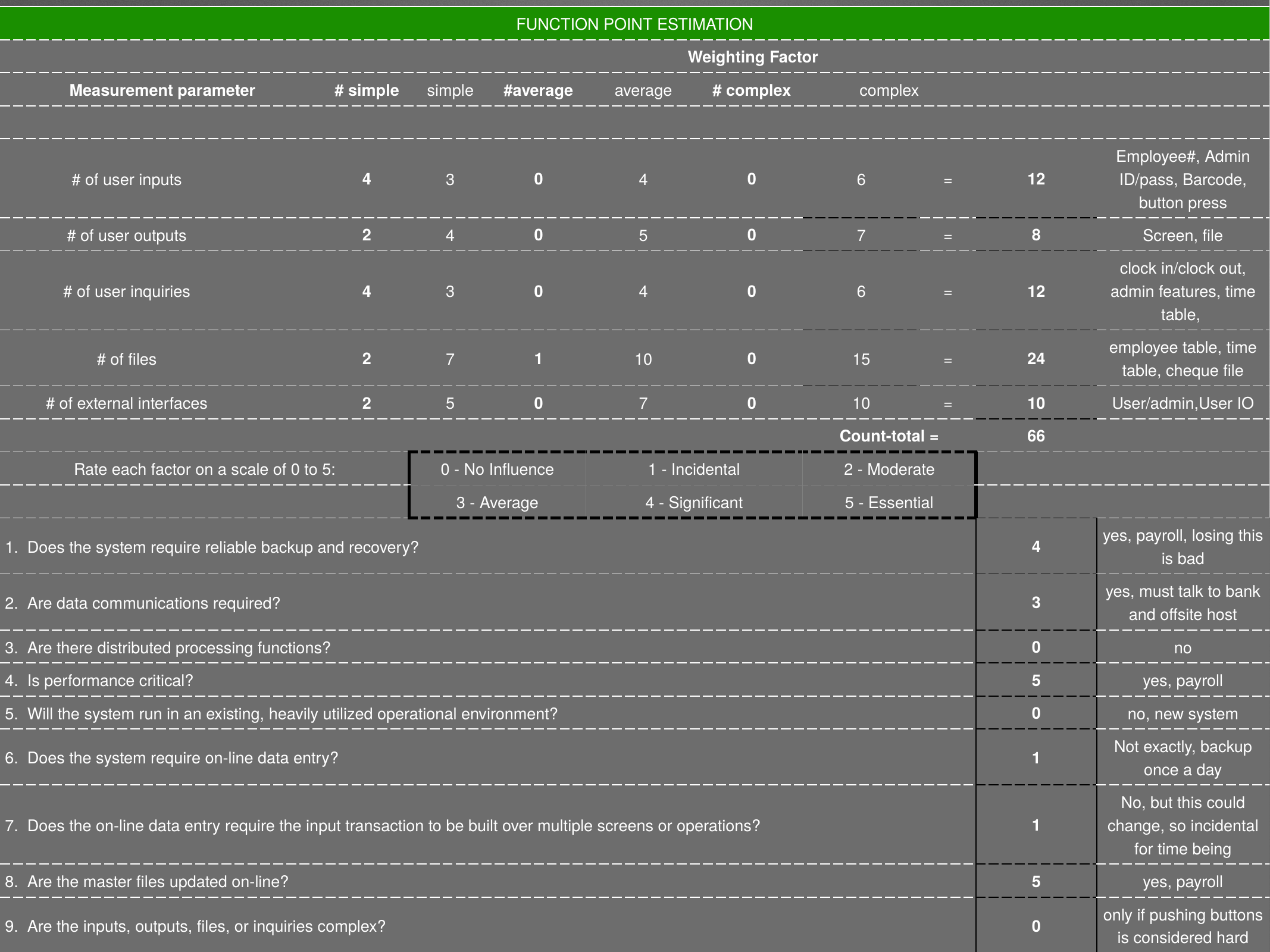

| FUNCTION POINT ESTIMATION |  |  |  |  |  |  |  |  |  |  |  |
| --- | --- | --- | --- | --- | --- | --- | --- | --- | --- | --- | --- |
|  |  |  |  |  |  | Weighting Factor |  |  |  |  |  |
| Measurement parameter |  |  | # simple | simple | #average | average | # complex | complex |  |  |  |
|  |  |  |  |  |  |  |  |  |  |  |  |
| # of user inputs |  |  | 4 | 3 | 0 | 4 | 0 | 6 | = | 12 | Employee#, Admin ID/pass, Barcode, button press |
| # of user outputs |  |  | 2 | 4 | 0 | 5 | 0 | 7 | = | 8 | Screen, file |
| # of user inquiries |  |  | 4 | 3 | 0 | 4 | 0 | 6 | = | 12 | clock in/clock out, admin features, time table, |
| # of files |  |  | 2 | 7 | 1 | 10 | 0 | 15 | = | 24 | employee table, time table, cheque file |
| # of external interfaces |  |  | 2 | 5 | 0 | 7 | 0 | 10 | = | 10 | User/admin,User IO |
|  |  |  |  |  |  |  |  | Count-total = |  | 66 |  |
| Rate each factor on a scale of 0 to 5: |  |  |  | 0 - No Influence |  | 1 - Incidental |  | 2 - Moderate |  |  |  |
|  |  |  |  | 3 - Average |  | 4 - Significant |  | 5 - Essential |  |  |  |
| 1. Does the system require reliable backup and recovery? |  |  |  |  |  |  |  |  |  | 4 | yes, payroll, losing this is bad |
| 2. Are data communications required? |  |  |  |  |  |  |  |  |  | 3 | yes, must talk to bank and offsite host |
| 3. Are there distributed processing functions? |  |  |  |  |  |  |  |  |  | 0 | no |
| 4. Is performance critical? |  |  |  |  |  |  |  |  |  | 5 | yes, payroll |
| 5. Will the system run in an existing, heavily utilized operational environment? |  |  |  |  |  |  |  |  |  | 0 | no, new system |
| 6. Does the system require on-line data entry? |  |  |  |  |  |  |  |  |  | 1 | Not exactly, backup once a day |
| 7. Does the on-line data entry require the input transaction to be built over multiple screens or operations? |  |  |  |  |  |  |  |  |  | 1 | No, but this could change, so incidental for time being |
| 8. Are the master files updated on-line? |  |  |  |  |  |  |  |  |  | 5 | yes, payroll |
| 9. Are the inputs, outputs, files, or inquiries complex? |  |  |  |  |  |  |  |  |  | 0 | only if pushing buttons is considered hard |
| 10. Is the internal processing complex? |  |  |  |  |  |  |  |  |  | 2 | no, storing data and basic arithmetic |
| 11. Is the code designed to be reusable? |  |  |  |  |  |  |  |  |  | 5 | absolutely |
| 12. Are conversion and installation included in the design? |  |  |  |  |  |  |  |  |  | 5 | yes, customer not tech savvy |
| 13. Is the system designed for multiple installations in different organizations? |  |  |  |  |  |  |  |  |  | 5 | yes, considering future expansion |
| 14. Is the application designed to facilitate change and ease of use by the user? |  |  |  |  |  |  |  |  |  | 5 | users not tech savvy, yes |
|  |  |  |  |  |  |  |  | sum of Fi = |  | 41 |  |
|  | Funtion Point Metric = |  |  | count-total \* [.65+.01\*sum Fi] |  |  |  |  |  |  |  |
|  |  |  |  | 70 |  |  |  | 0.95 | 62.7 |  |  |
|  | LINES OF CODE | 3710 |  |  |  |  |  |  |  |  |  |